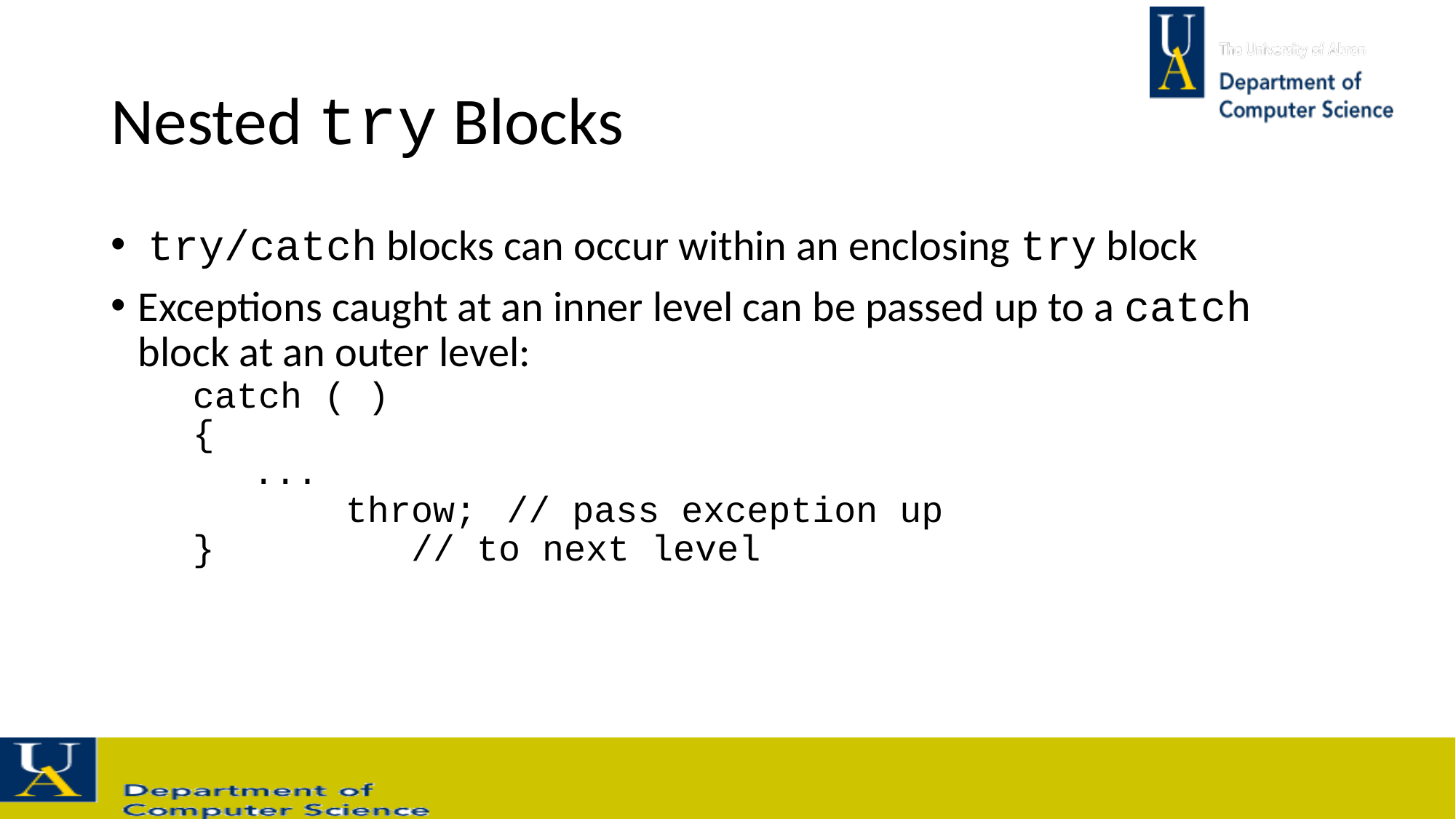

# Nested try Blocks
 try/catch blocks can occur within an enclosing try block
Exceptions caught at an inner level can be passed up to a catch block at an outer level:
	catch ( )
	{
    ...
		  throw;  // pass exception up
	}         // to next level